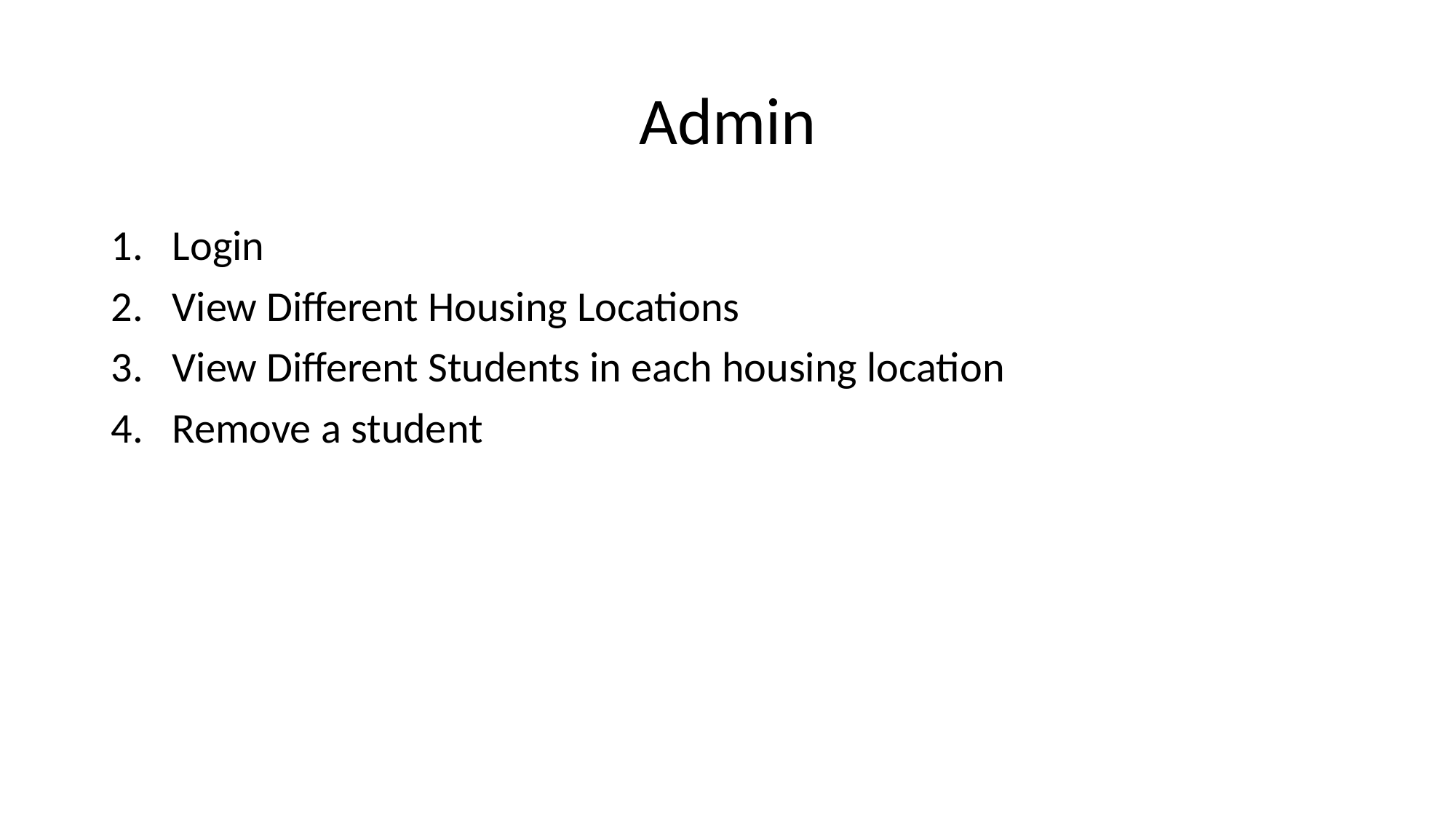

# Admin
Login
View Different Housing Locations
View Different Students in each housing location
Remove a student